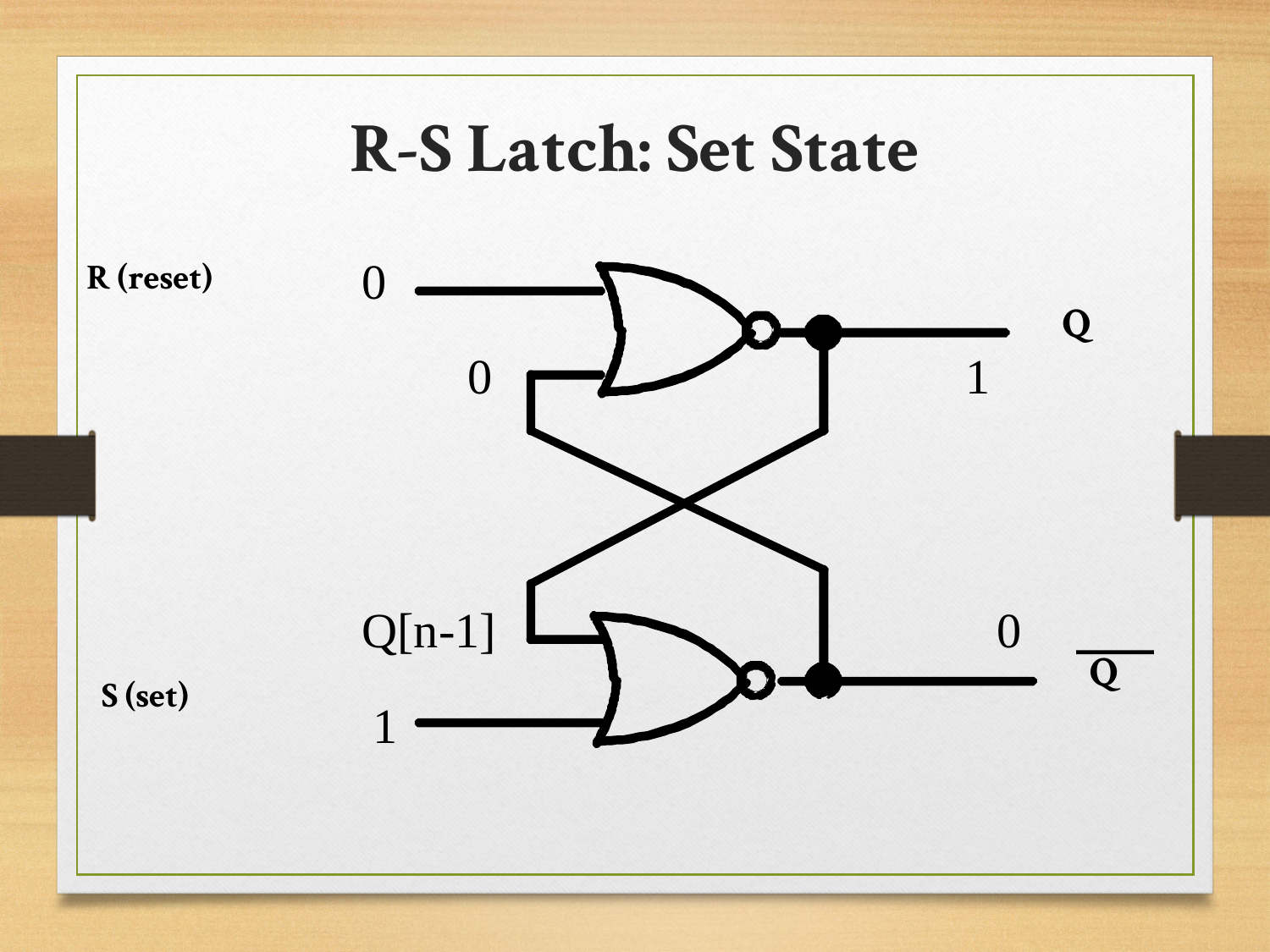

R-S Latch: Set State
0
R (reset)

Q

Q

S (set)

0
1
Q[n-1]
0
1